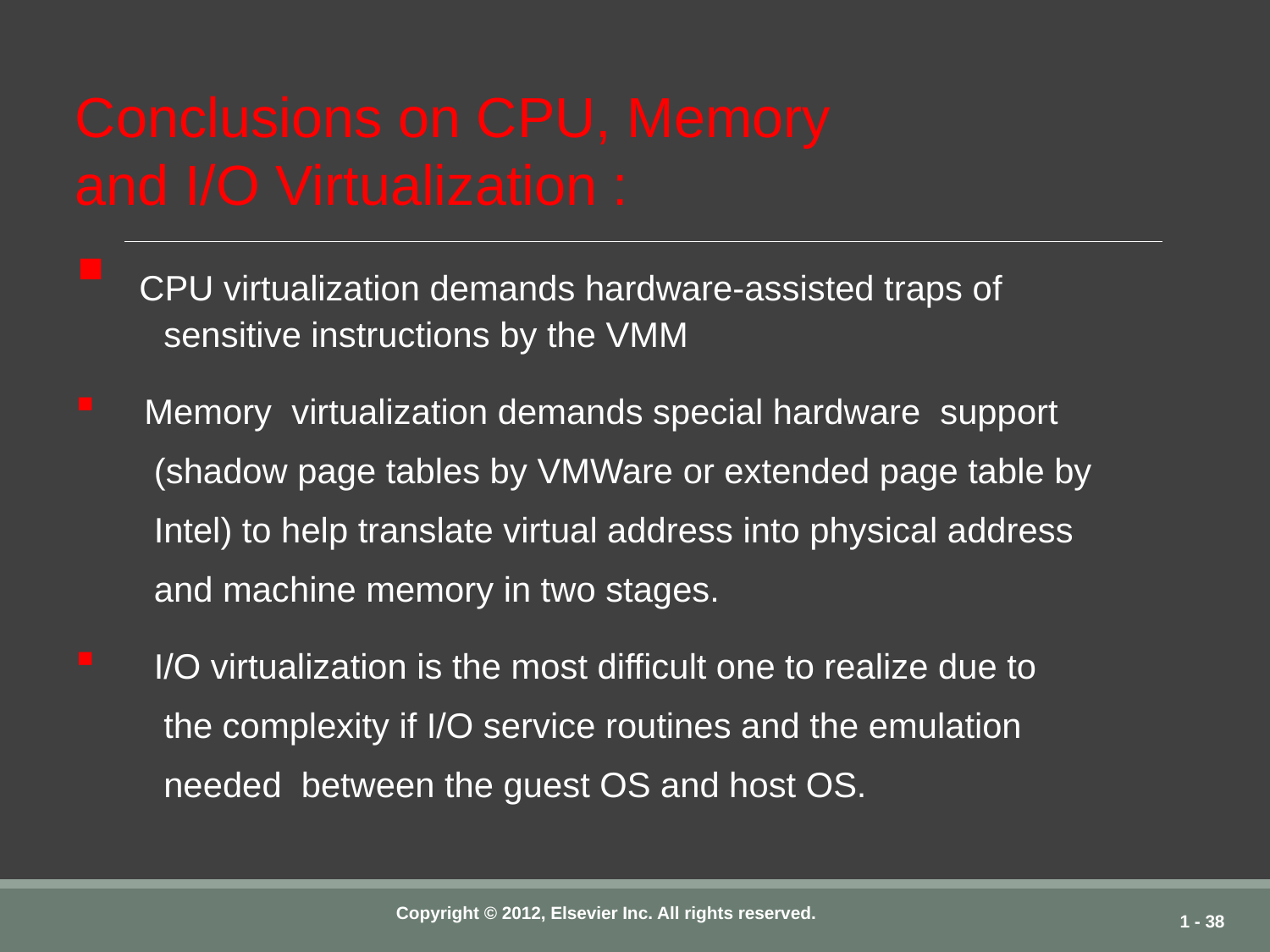

Conclusions on CPU, Memory
and I/O Virtualization :
  CPU virtualization demands hardware-assisted traps of
      sensitive instructions by the VMM
    Memory  virtualization demands special hardware  support
     (shadow page tables by VMWare or extended page table by
     Intel) to help translate virtual address into physical address
     and machine memory in two stages.
     I/O virtualization is the most difficult one to realize due to
      the complexity if I/O service routines and the emulation
      needed  between the guest OS and host OS.